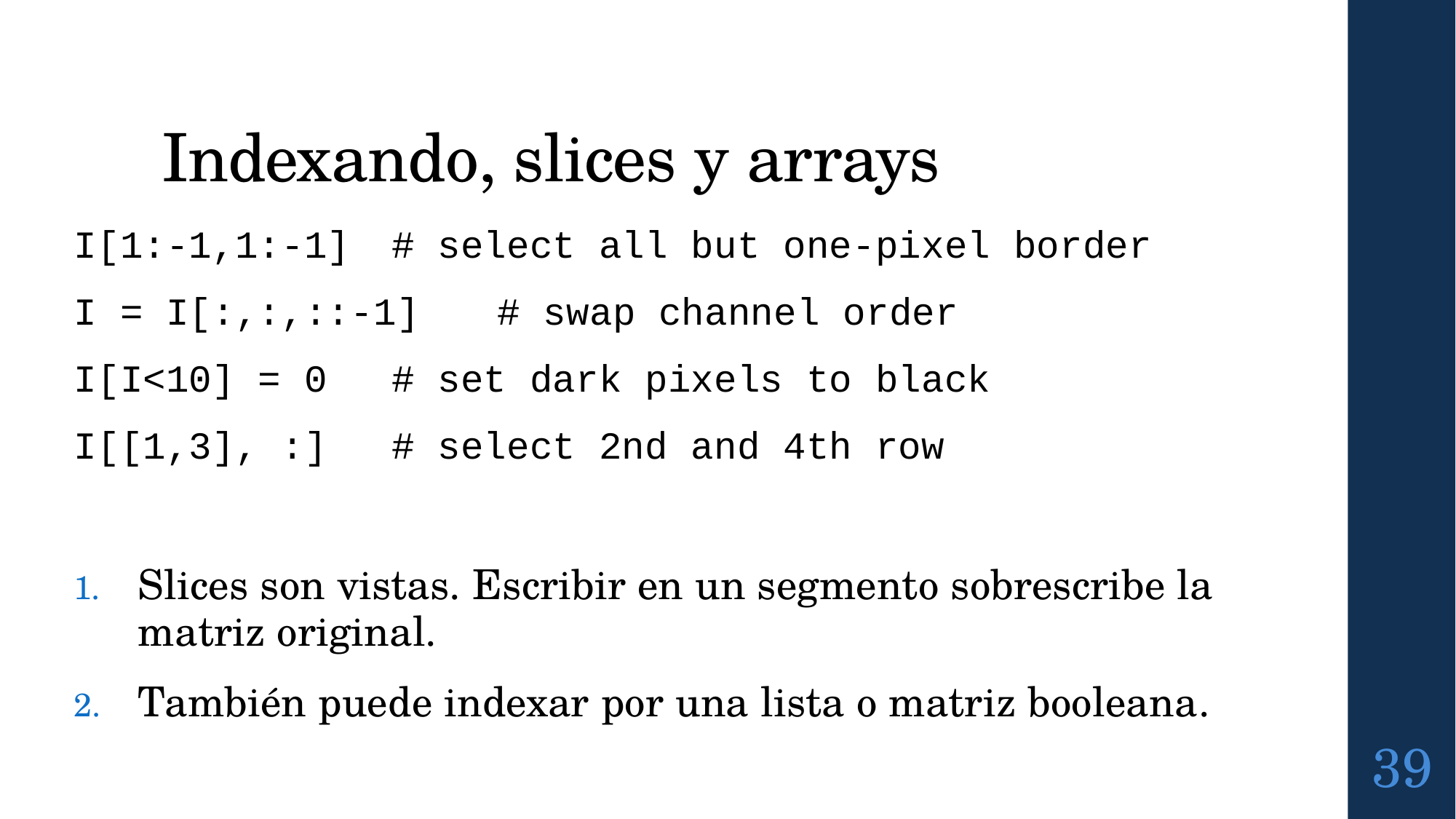

# Indexando, slices y arrays
I[1:-1,1:-1] 		# select all but one-pixel border
I = I[:,:,::-1] 	# swap channel order
I[I<10] = 0		# set dark pixels to black
I[[1,3], :]		# select 2nd and 4th row

Slices son vistas. Escribir en un segmento sobrescribe la matriz original.
También puede indexar por una lista o matriz booleana.
39